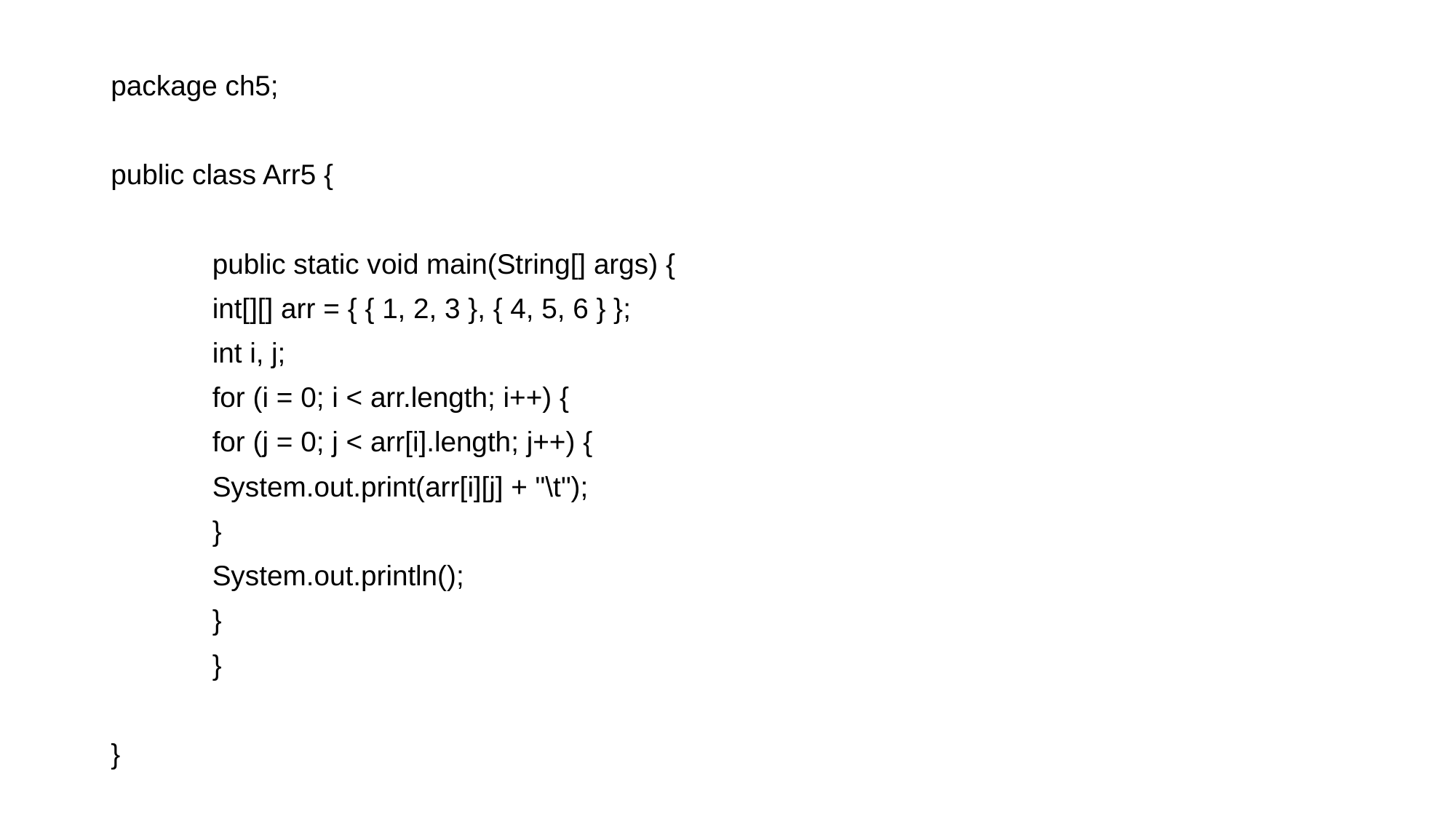

#
package ch5;

public class Arr5 {

	public static void main(String[] args) {
		int[][] arr = { { 1, 2, 3 }, { 4, 5, 6 } };
		int i, j;
		for (i = 0; i < arr.length; i++) {
			for (j = 0; j < arr[i].length; j++) {
				System.out.print(arr[i][j] + "\t");
			}
			System.out.println();
		}
	}

}